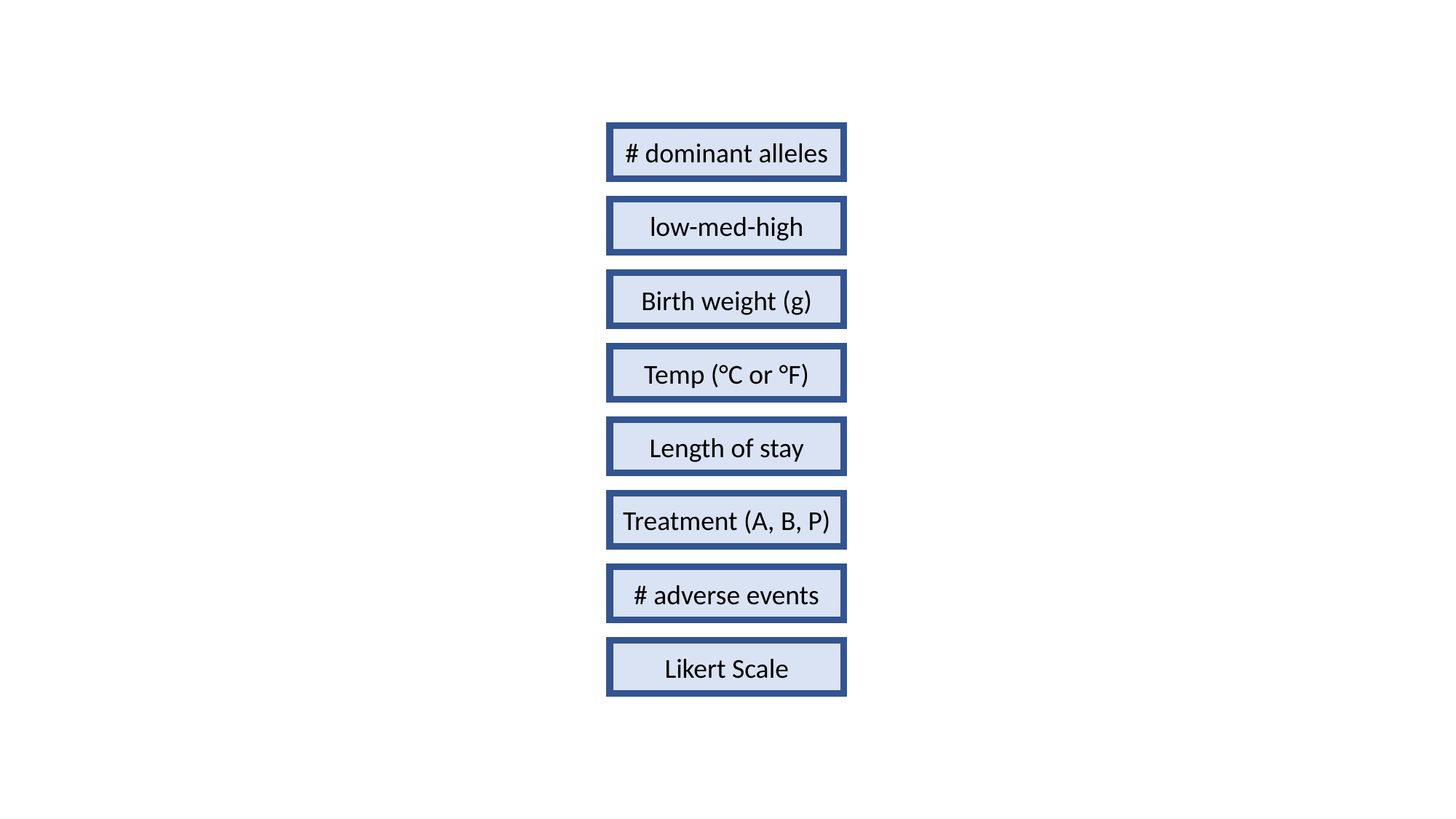

# dominant alleles
low-med-high
Birth weight (g)
Temp (°C or °F)
Length of stay
Treatment (A, B, P)
# adverse events
Likert Scale